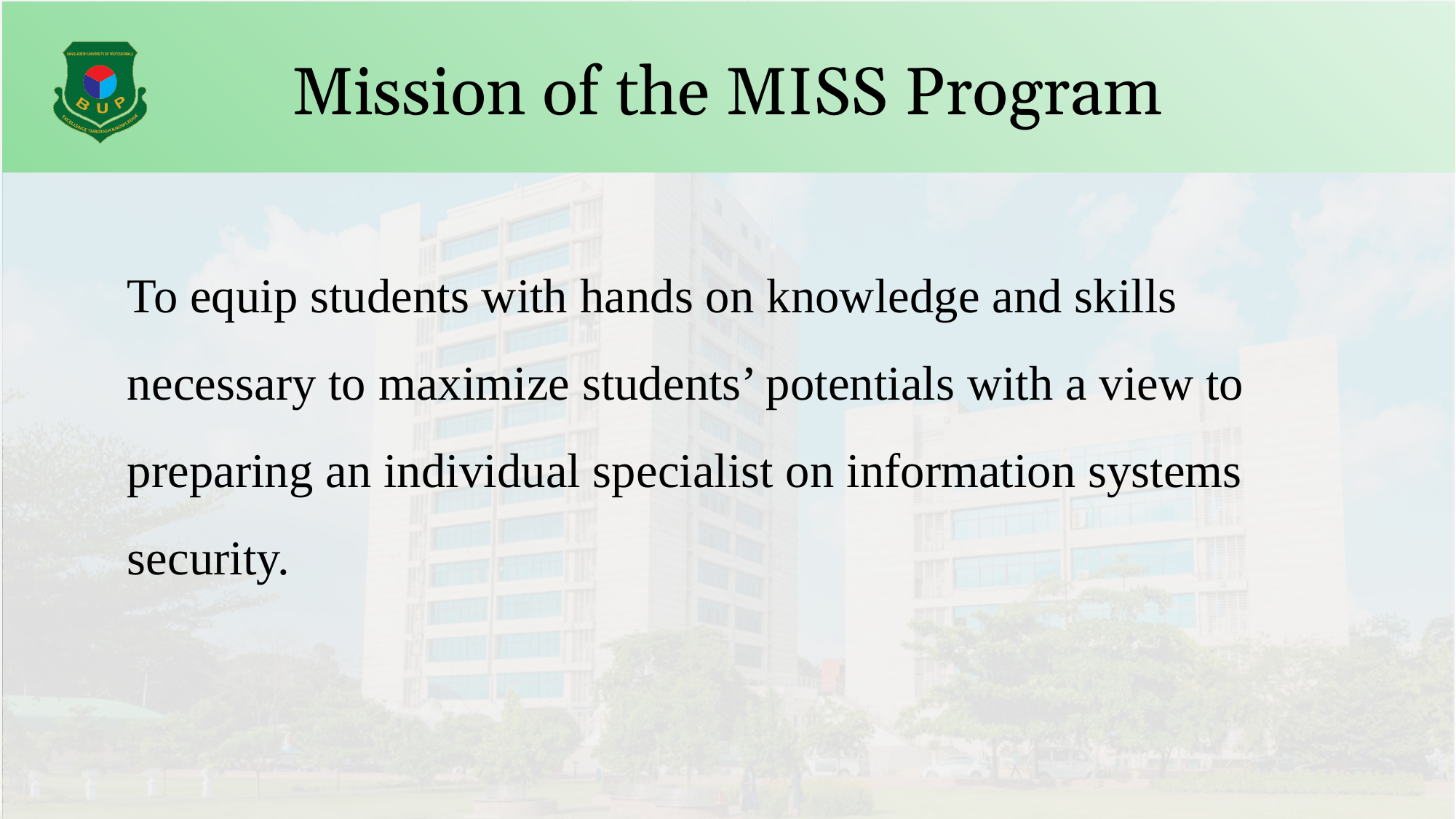

# Mission of the MISS Program
To equip students with hands on knowledge and skills necessary to maximize students’ potentials with a view to preparing an individual specialist on information systems security.
9